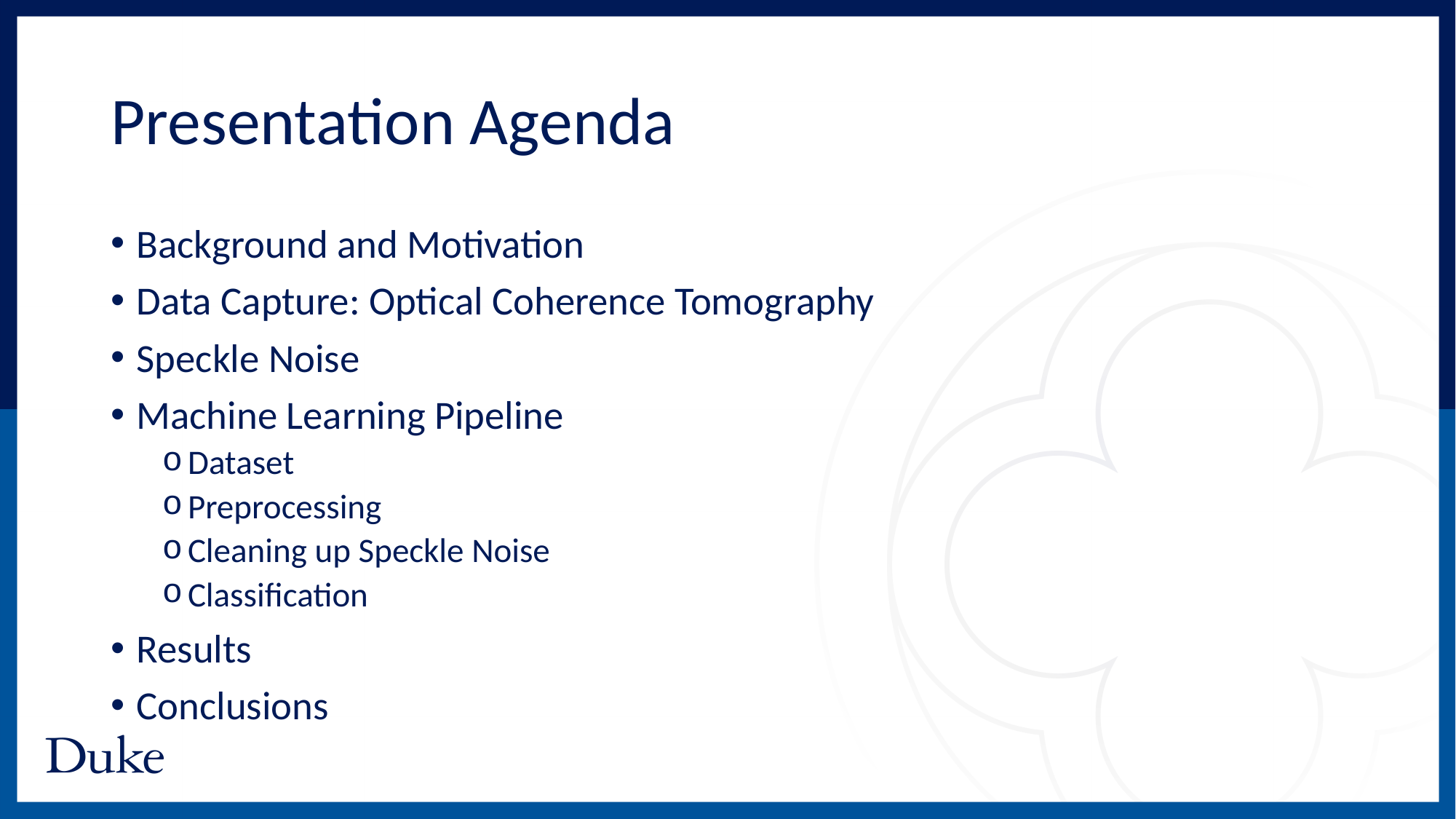

# Presentation Agenda
Background and Motivation
Data Capture: Optical Coherence Tomography
Speckle Noise
Machine Learning Pipeline
Dataset
Preprocessing
Cleaning up Speckle Noise
Classification
Results
Conclusions